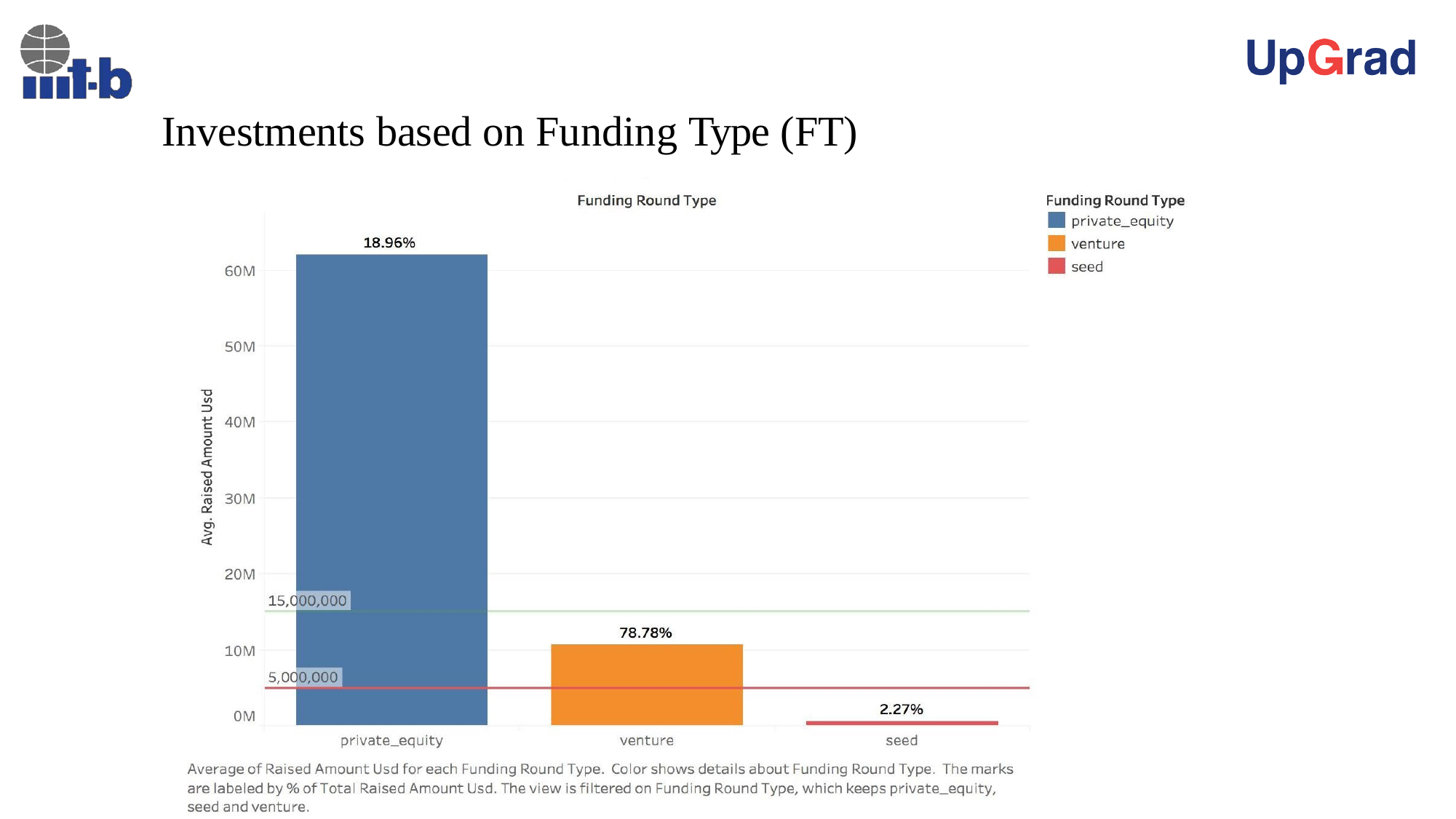

# Investments based on Funding Type (FT)